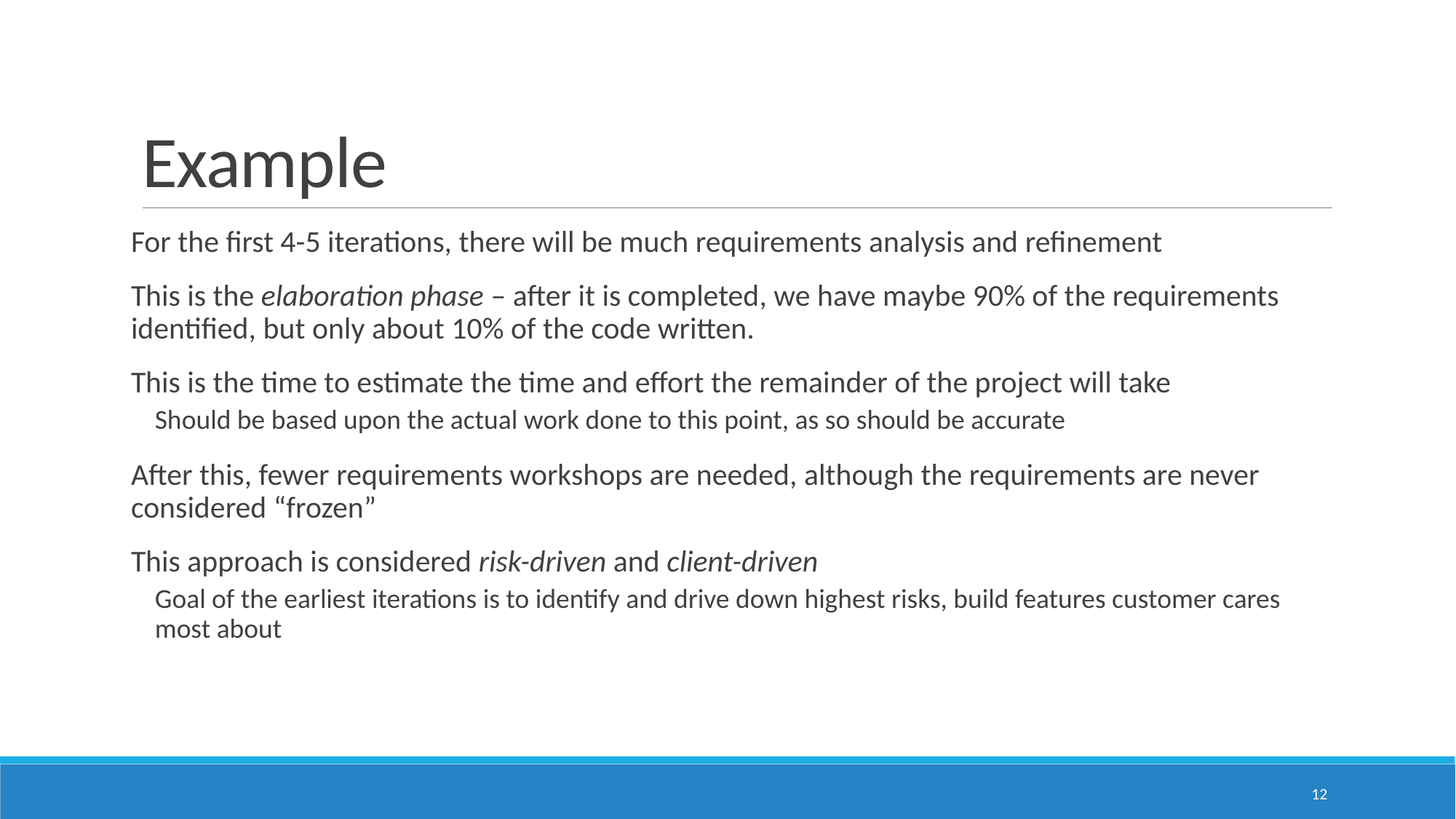

# Example
For the first 4-5 iterations, there will be much requirements analysis and refinement
This is the elaboration phase – after it is completed, we have maybe 90% of the requirements identified, but only about 10% of the code written.
This is the time to estimate the time and effort the remainder of the project will take
Should be based upon the actual work done to this point, as so should be accurate
After this, fewer requirements workshops are needed, although the requirements are never considered “frozen”
This approach is considered risk-driven and client-driven
Goal of the earliest iterations is to identify and drive down highest risks, build features customer cares most about
12